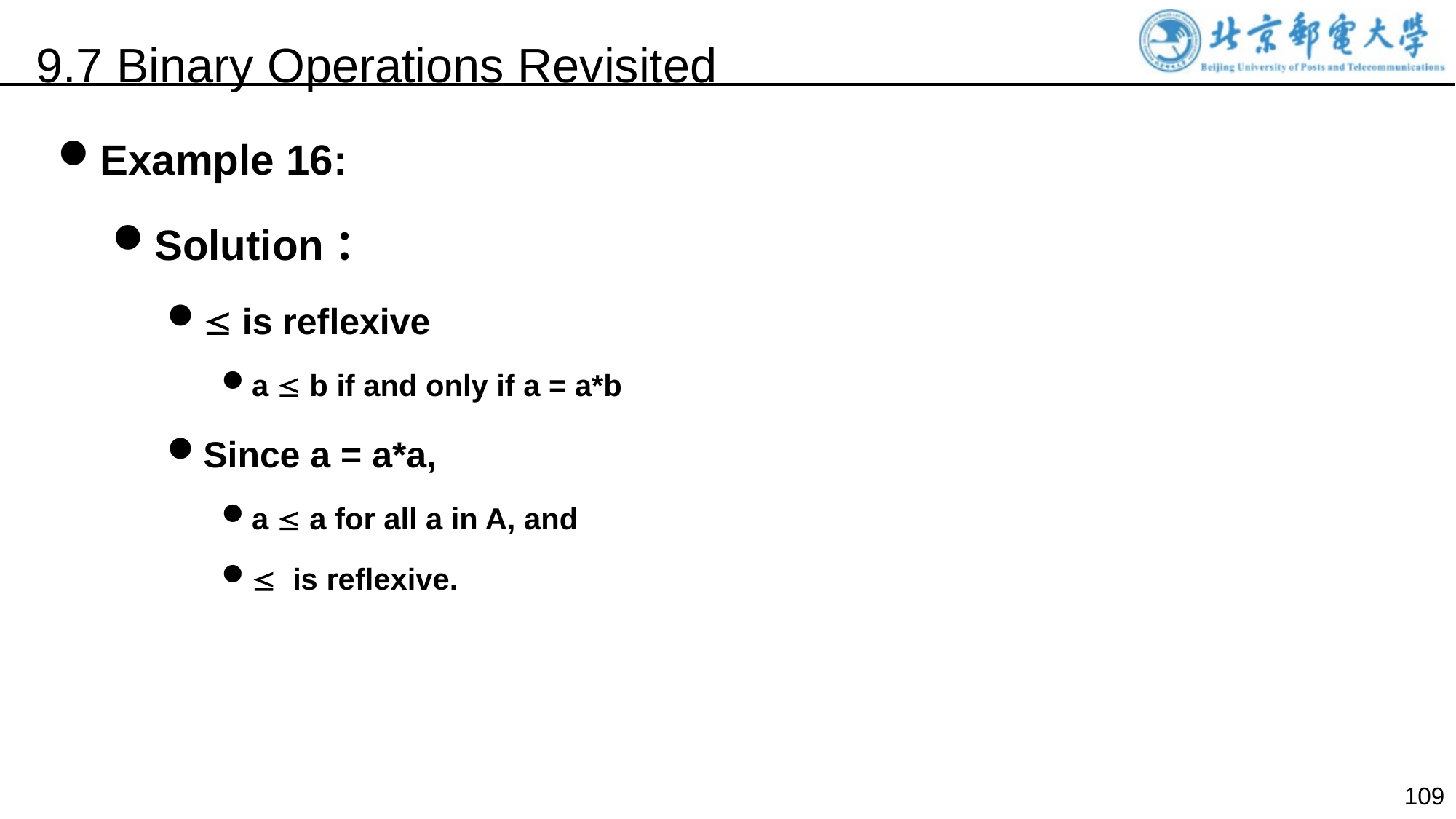

9.7 Binary Operations Revisited
Example 16:
Solution：
≤ is reflexive
a ≤ b if and only if a = a*b
Since a = a*a,
a ≤ a for all a in A, and
≤  is reflexive.